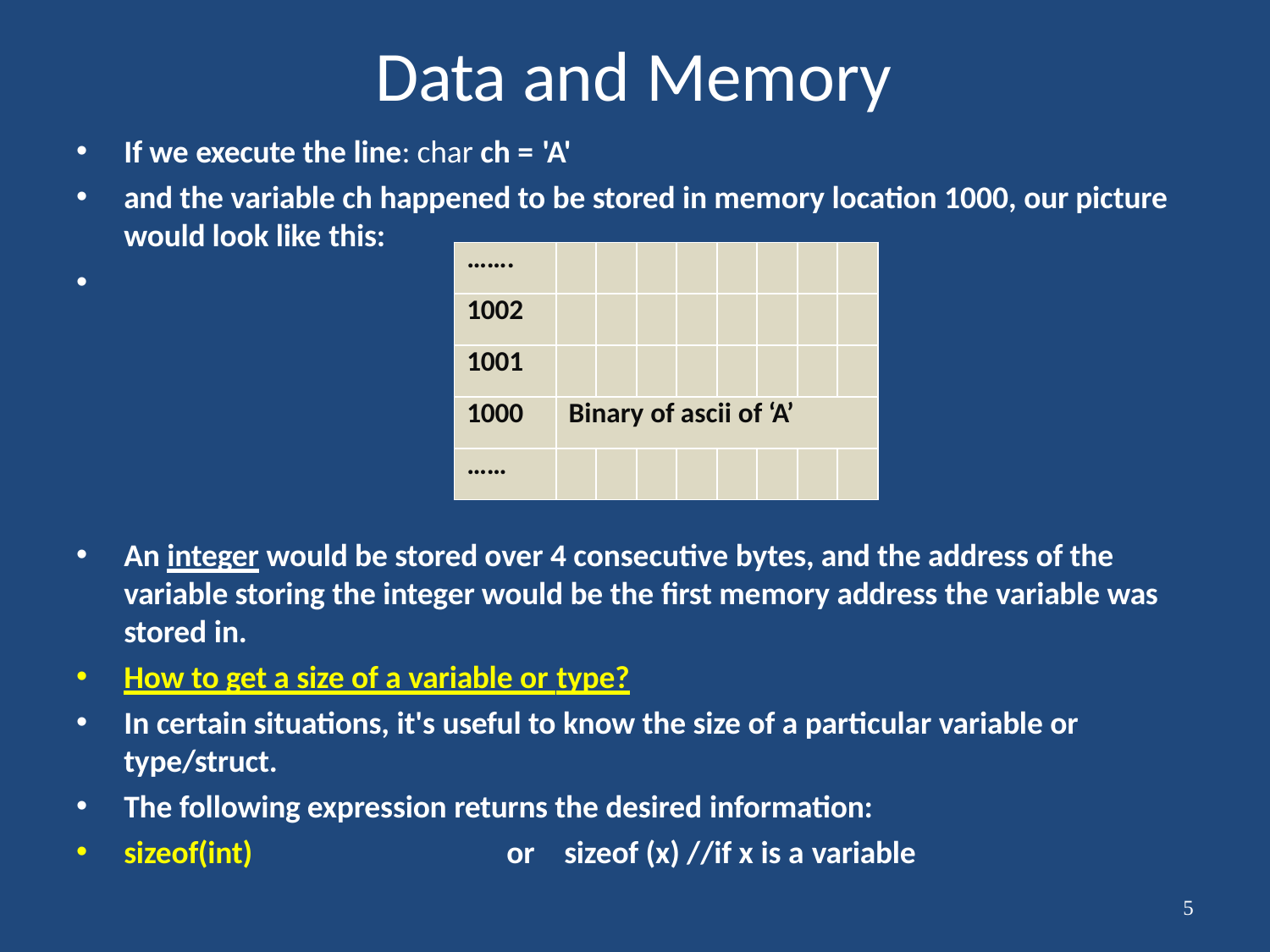

# Data and Memory
If we execute the line: char ch = 'A'
and the variable ch happened to be stored in memory location 1000, our picture  would look like this:
•
| ……. |  |  |  |  |  |  |  |  |
| --- | --- | --- | --- | --- | --- | --- | --- | --- |
| 1002 |  |  |  |  |  |  |  |  |
| 1001 |  |  |  |  |  |  |  |  |
| 1000 | Binary of ascii of ‘A’ |  |  |  |  |  |  |  |
| …… |  |  |  |  |  |  |  |  |
An integer would be stored over 4 consecutive bytes, and the address of the  variable storing the integer would be the first memory address the variable was  stored in.
How to get a size of a variable or type?
In certain situations, it's useful to know the size of a particular variable or  type/struct.
The following expression returns the desired information:
sizeof(int)	or	sizeof (x) //if x is a variable
5